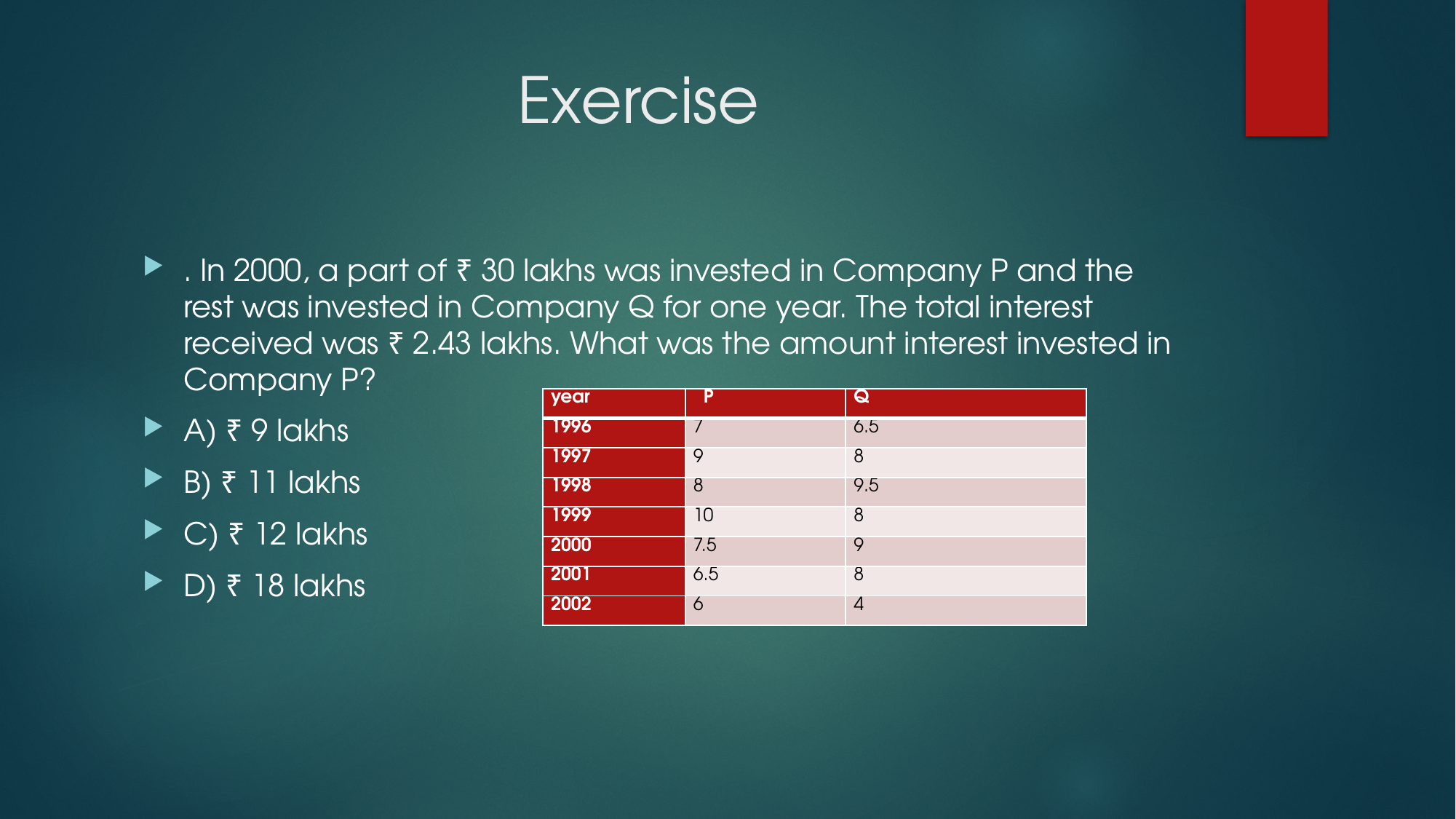

# Exercise
. In 2000, a part of ₹ 30 lakhs was invested in Company P and the rest was invested in Company Q for one year. The total interest received was ₹ 2.43 lakhs. What was the amount interest invested in Company P?
A) ₹ 9 lakhs
B) ₹ 11 lakhs
C) ₹ 12 lakhs
D) ₹ 18 lakhs

| year | P | Q |
| --- | --- | --- |
| 1996 | 7 | 6.5 |
| 1997 | 9 | 8 |
| 1998 | 8 | 9.5 |
| 1999 | 10 | 8 |
| 2000 | 7.5 | 9 |
| 2001 | 6.5 | 8 |
| 2002 | 6 | 4 |